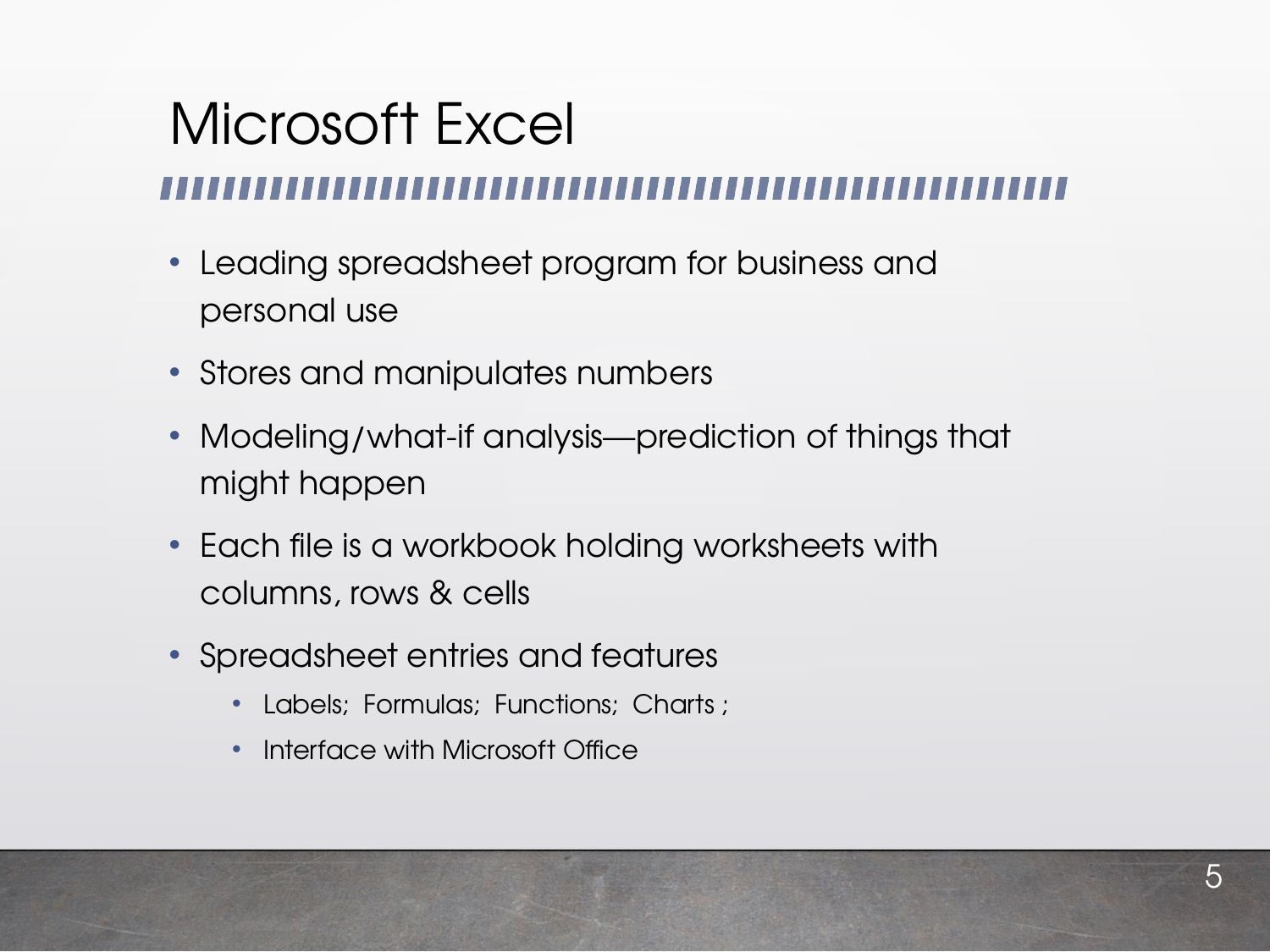

# Microsoft Excel
Leading spreadsheet program for business and personal use
Stores and manipulates numbers
Modeling/what-if analysis—prediction of things that might happen
Each file is a workbook holding worksheets with columns, rows & cells
Spreadsheet entries and features
Labels;  Formulas;  Functions;  Charts ;
Interface with Microsoft Office